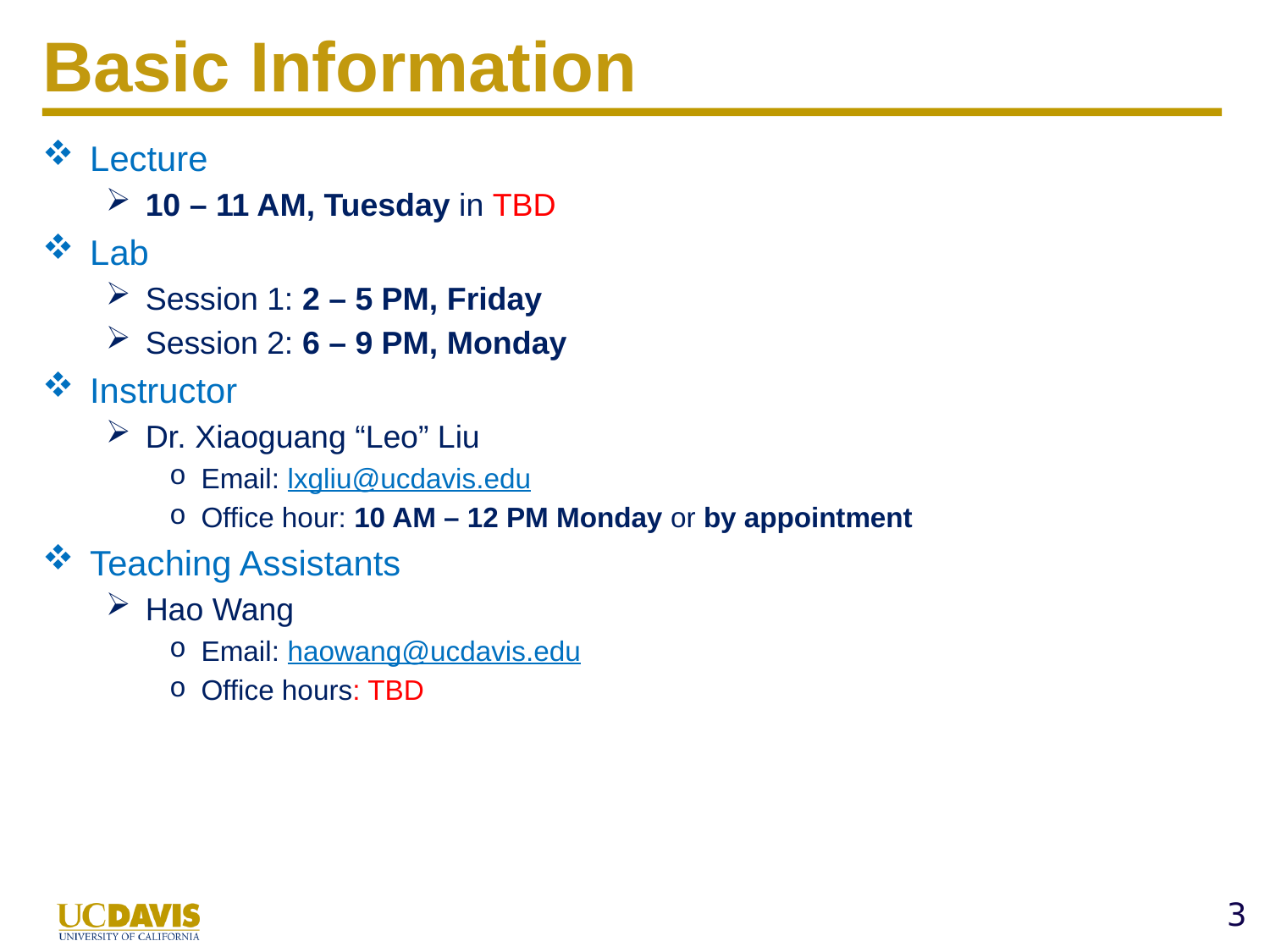

# Basic Information
Lecture
10 – 11 AM, Tuesday in TBD
Lab
Session 1: 2 – 5 PM, Friday
Session 2: 6 – 9 PM, Monday
Instructor
Dr. Xiaoguang “Leo” Liu
Email: lxgliu@ucdavis.edu
Office hour: 10 AM – 12 PM Monday or by appointment
Teaching Assistants
Hao Wang
Email: haowang@ucdavis.edu
Office hours: TBD